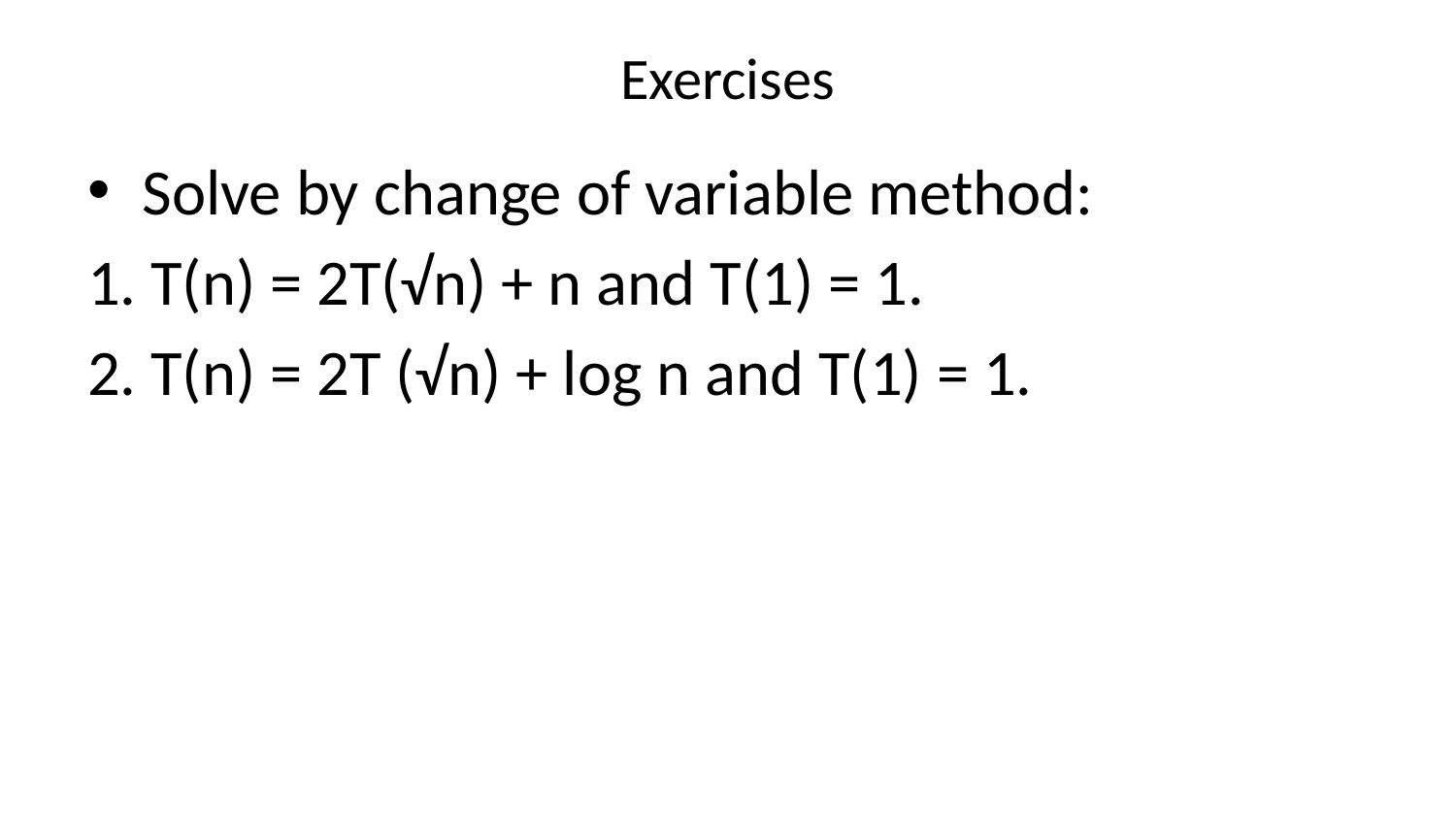

# Exercises
Solve by change of variable method:
1. T(n) = 2T(√n) + n and T(1) = 1.
2. T(n) = 2T (√n) + log n and T(1) = 1.